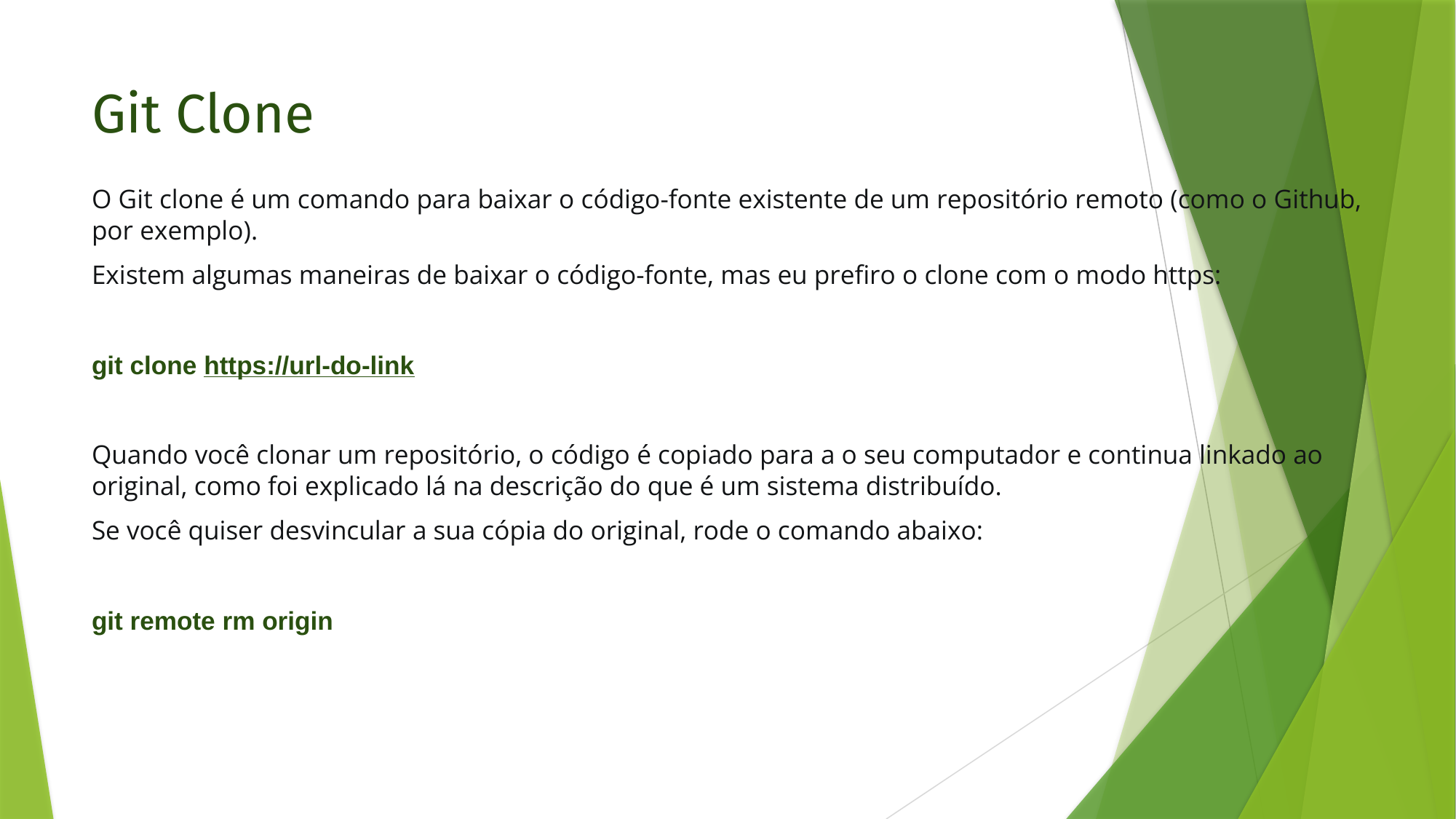

# Git Clone
O Git clone é um comando para baixar o código-fonte existente de um repositório remoto (como o Github, por exemplo).
Existem algumas maneiras de baixar o código-fonte, mas eu prefiro o clone com o modo https:

git clone https://url-do-link

Quando você clonar um repositório, o código é copiado para a o seu computador e continua linkado ao original, como foi explicado lá na descrição do que é um sistema distribuído.
Se você quiser desvincular a sua cópia do original, rode o comando abaixo:

git remote rm origin